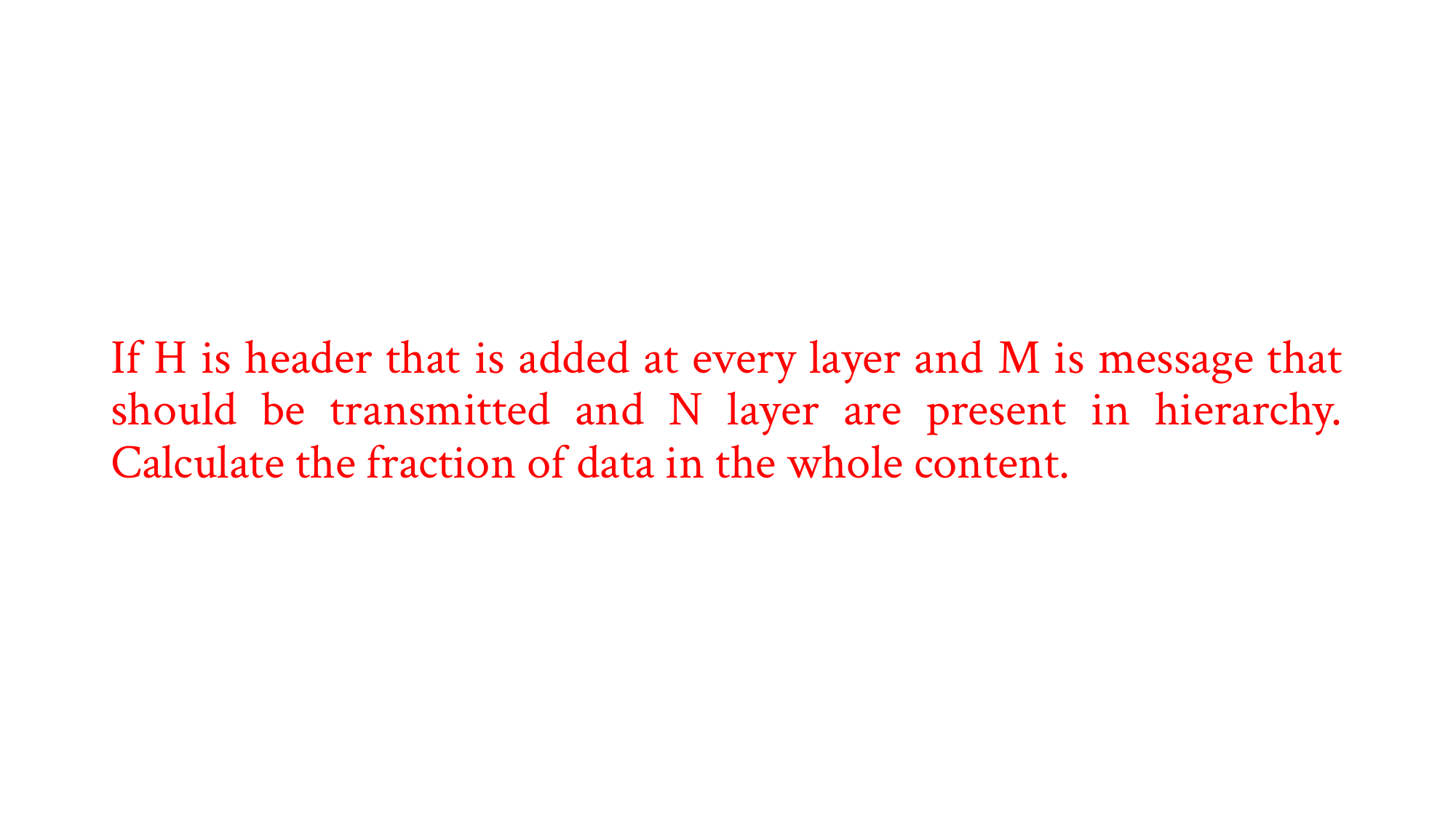

# If H is header that is added at every layer and M is message that should be transmitted and N layer are present in hierarchy. Calculate the fraction of data in the whole content.